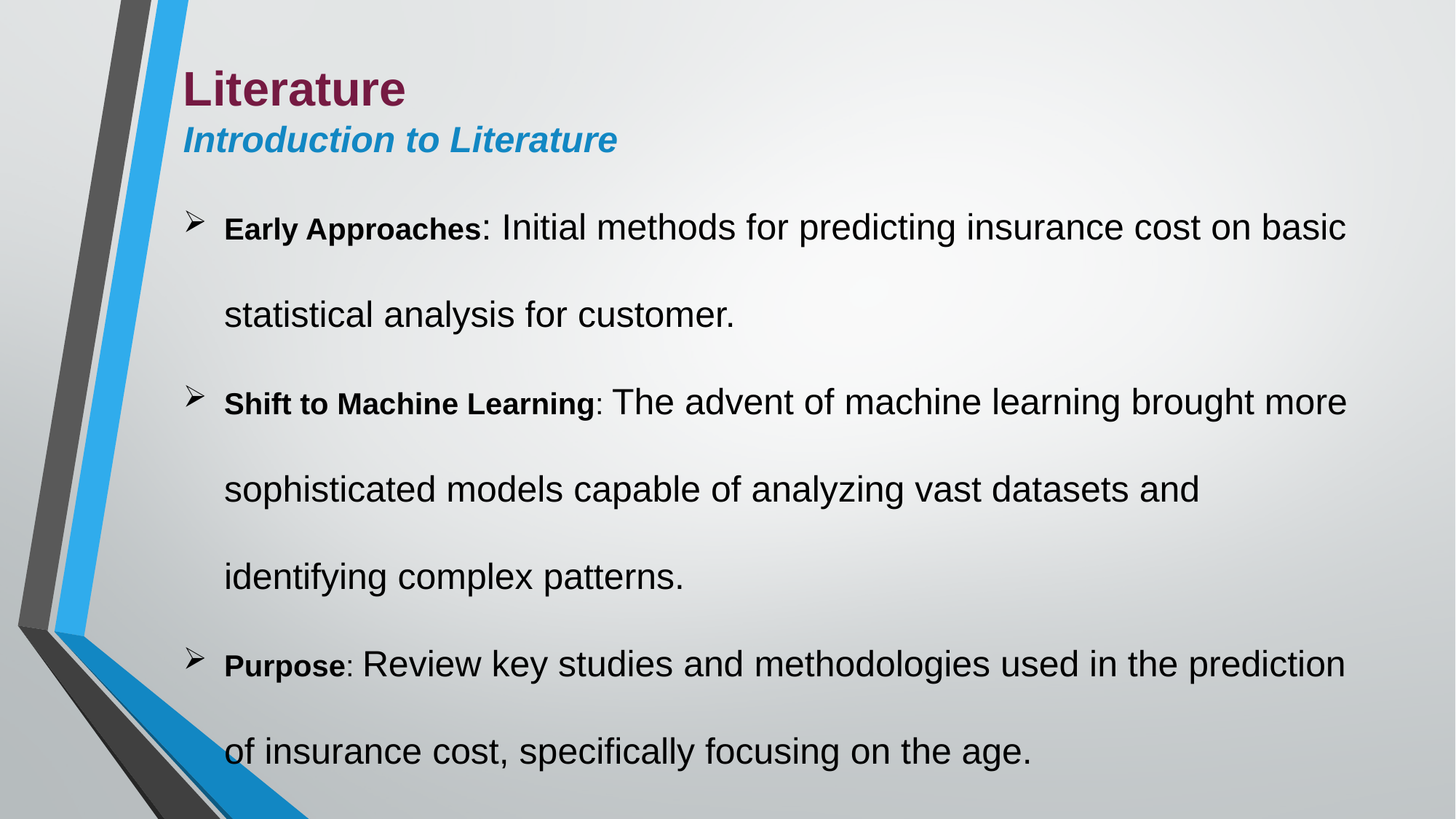

Literature
Introduction to Literature
Early Approaches: Initial methods for predicting insurance cost on basic statistical analysis for customer.
Shift to Machine Learning: The advent of machine learning brought more sophisticated models capable of analyzing vast datasets and identifying complex patterns.
Purpose: Review key studies and methodologies used in the prediction of insurance cost, specifically focusing on the age.